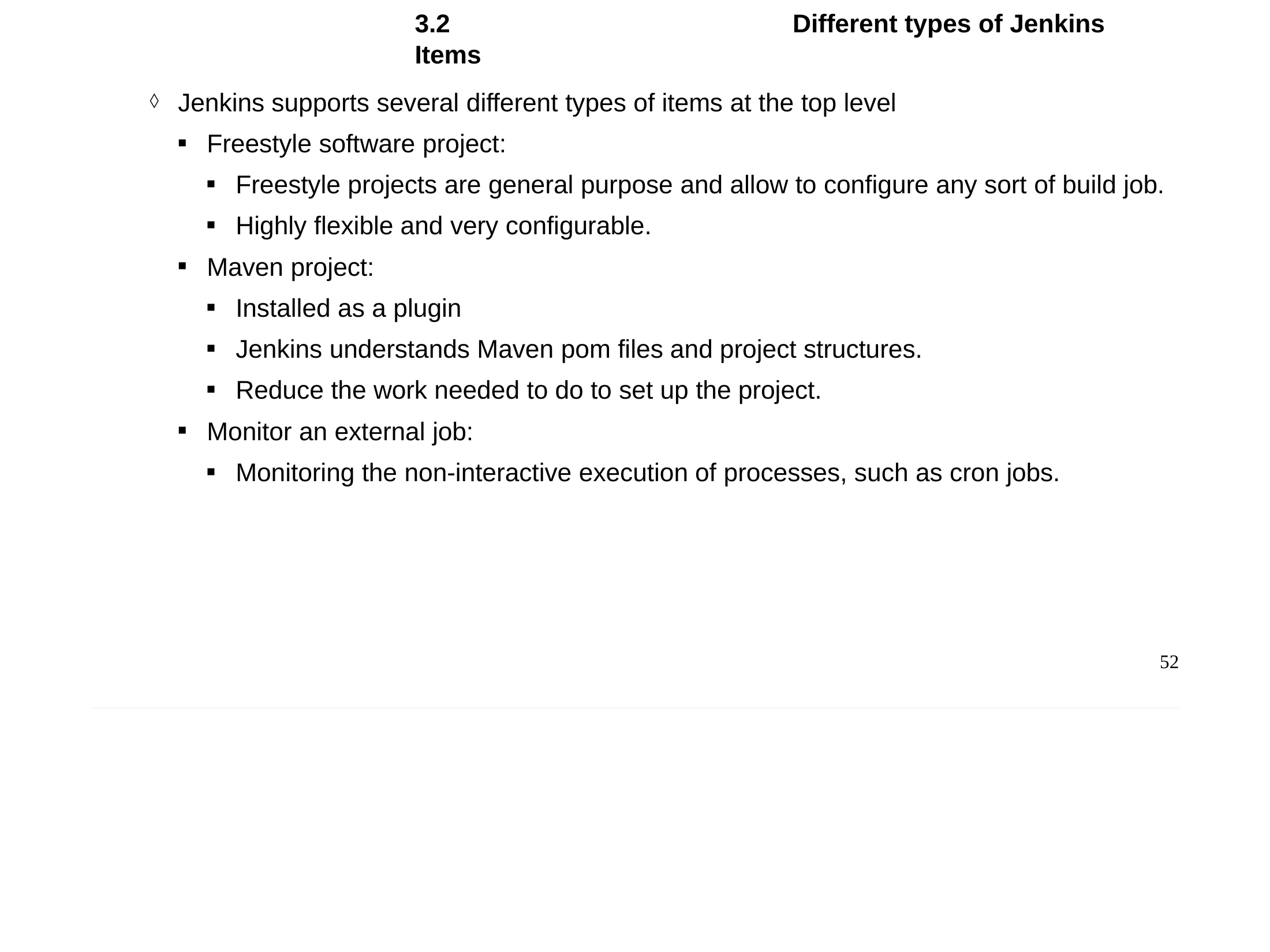

Chapter 3 - Job Types in Jenkins

3.2	Different types of Jenkins Items
Jenkins supports several different types of items at the top level
Freestyle software project:
Freestyle projects are general purpose and allow to configure any sort of build job.
Highly flexible and very configurable.
Maven project:
Installed as a plugin
Jenkins understands Maven pom files and project structures.
Reduce the work needed to do to set up the project.
Monitor an external job:
Monitoring the non-interactive execution of processes, such as cron jobs.
52